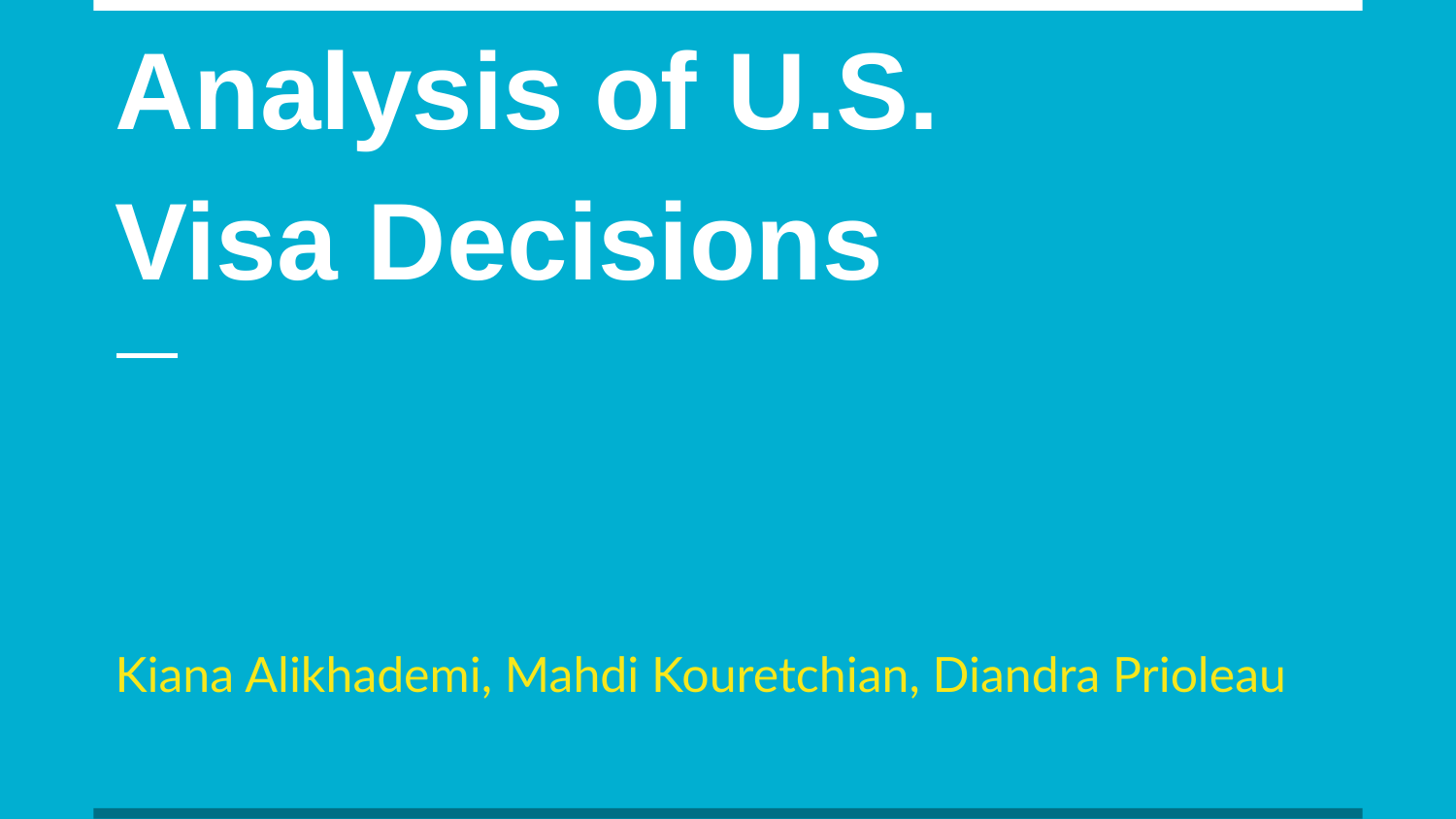

# Analysis of U.S.
Visa Decisions
Kiana Alikhademi, Mahdi Kouretchian, Diandra Prioleau